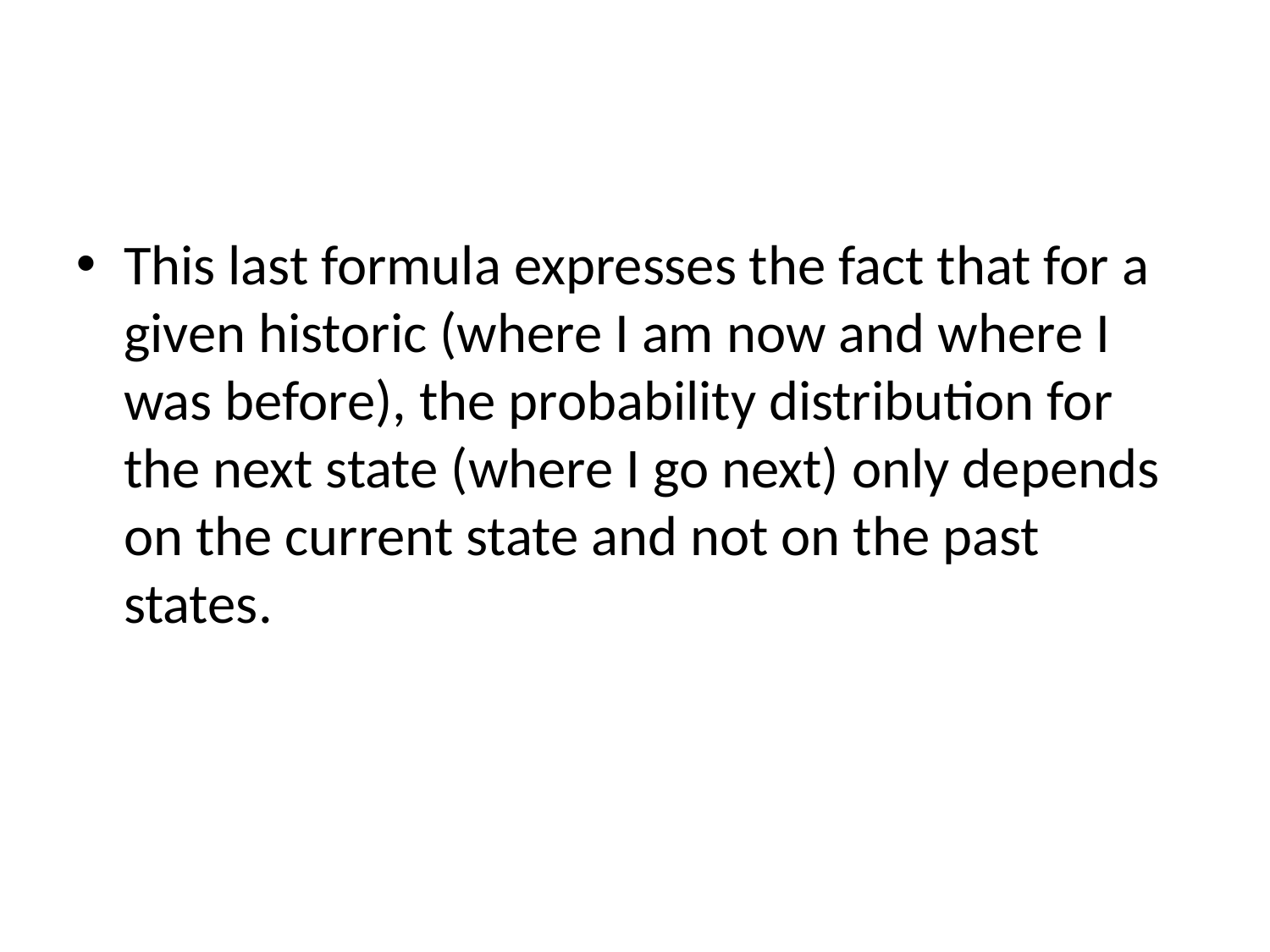

This last formula expresses the fact that for a given historic (where I am now and where I was before), the probability distribution for the next state (where I go next) only depends on the current state and not on the past states.